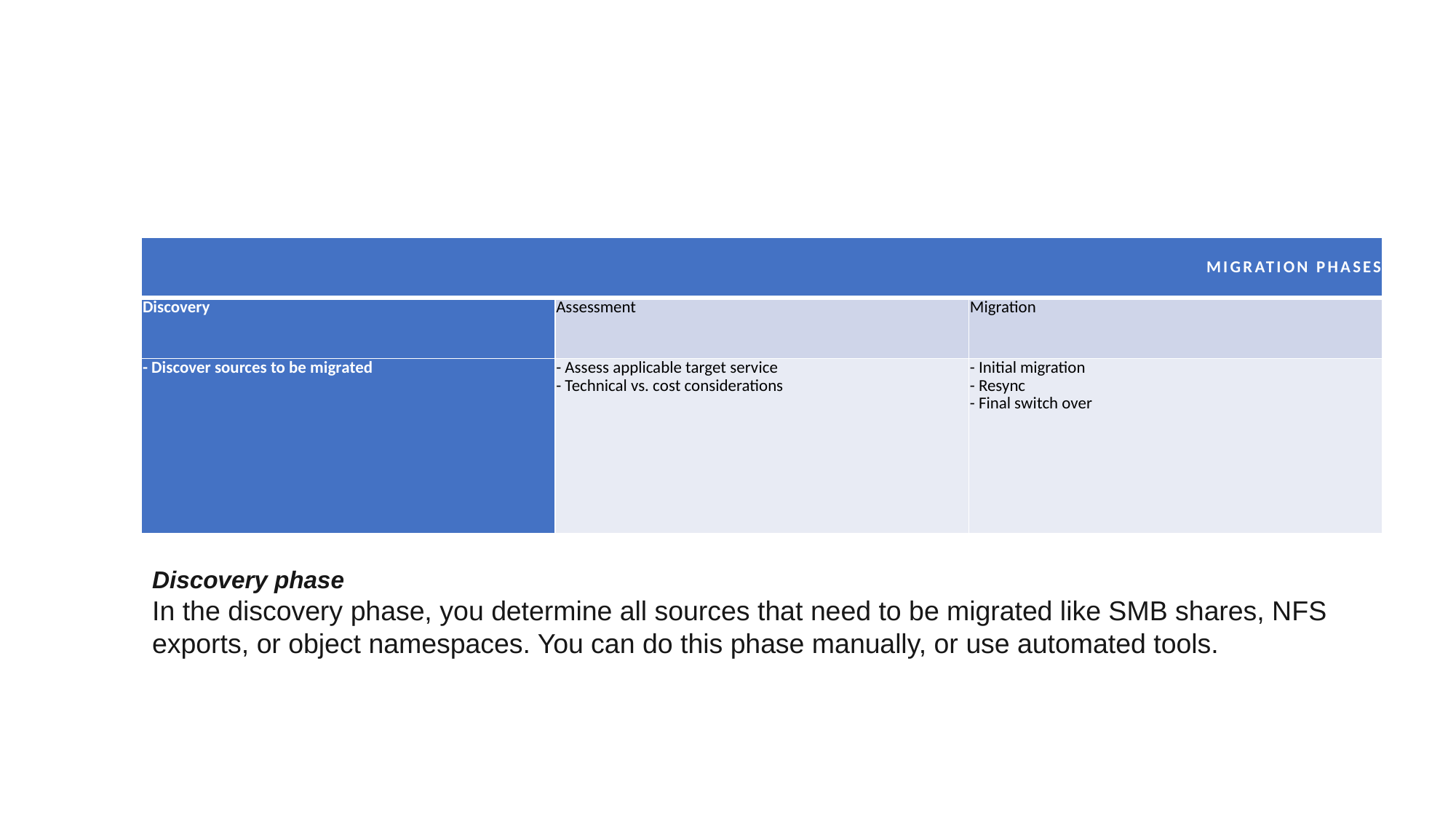

#
| MIGRATION PHASES |  |  |
| --- | --- | --- |
| Discovery | Assessment | Migration |
| - Discover sources to be migrated | - Assess applicable target service - Technical vs. cost considerations | - Initial migration - Resync - Final switch over |
Discovery phase
In the discovery phase, you determine all sources that need to be migrated like SMB shares, NFS exports, or object namespaces. You can do this phase manually, or use automated tools.